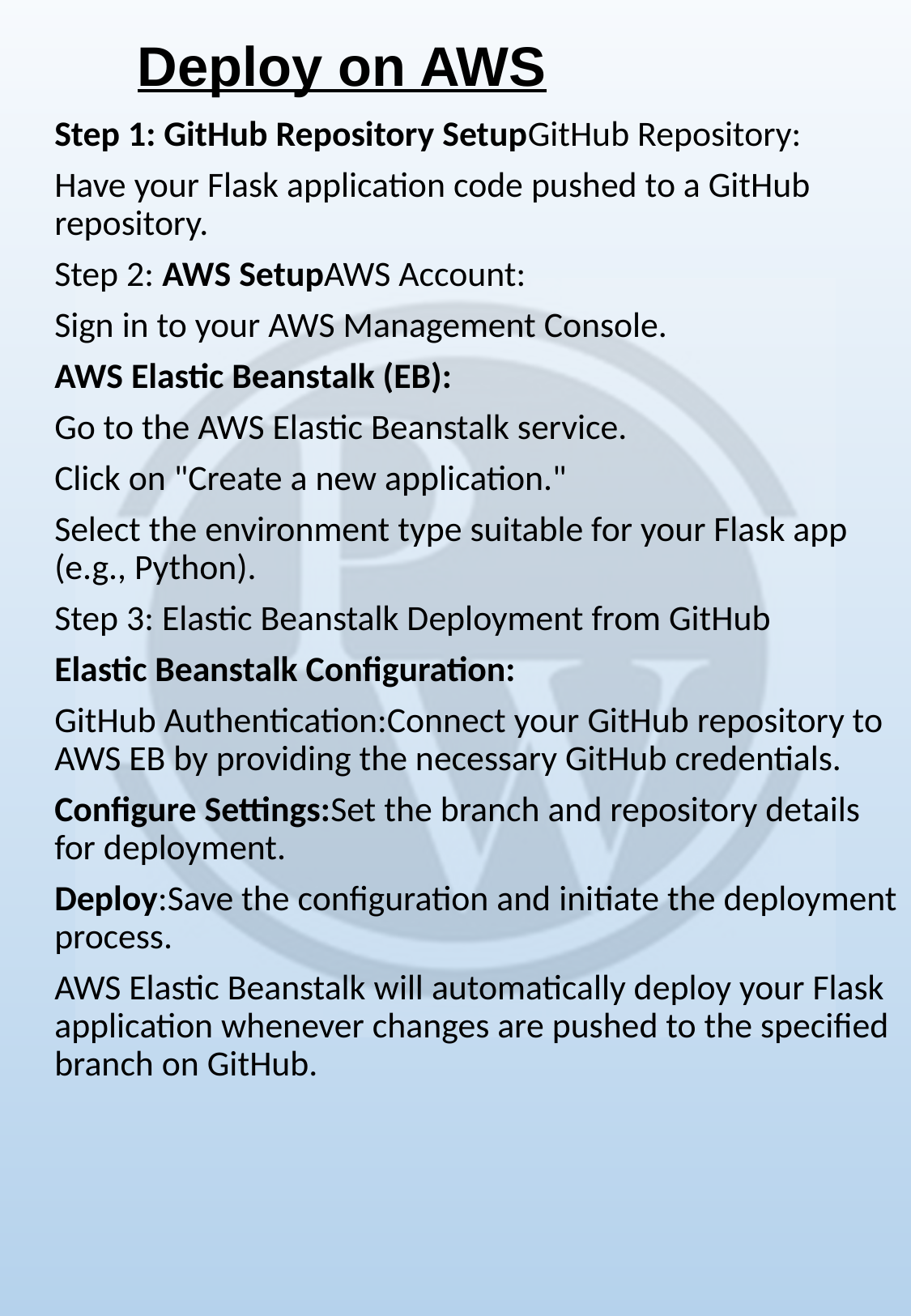

# Deploy on AWS
Step 1: GitHub Repository SetupGitHub Repository:
Have your Flask application code pushed to a GitHub repository.
Step 2: AWS SetupAWS Account:
Sign in to your AWS Management Console.
AWS Elastic Beanstalk (EB):
Go to the AWS Elastic Beanstalk service.
Click on "Create a new application."
Select the environment type suitable for your Flask app (e.g., Python).
Step 3: Elastic Beanstalk Deployment from GitHub
Elastic Beanstalk Configuration:
GitHub Authentication:Connect your GitHub repository to AWS EB by providing the necessary GitHub credentials.
Configure Settings:Set the branch and repository details for deployment.
Deploy:Save the configuration and initiate the deployment process.
AWS Elastic Beanstalk will automatically deploy your Flask application whenever changes are pushed to the specified branch on GitHub.